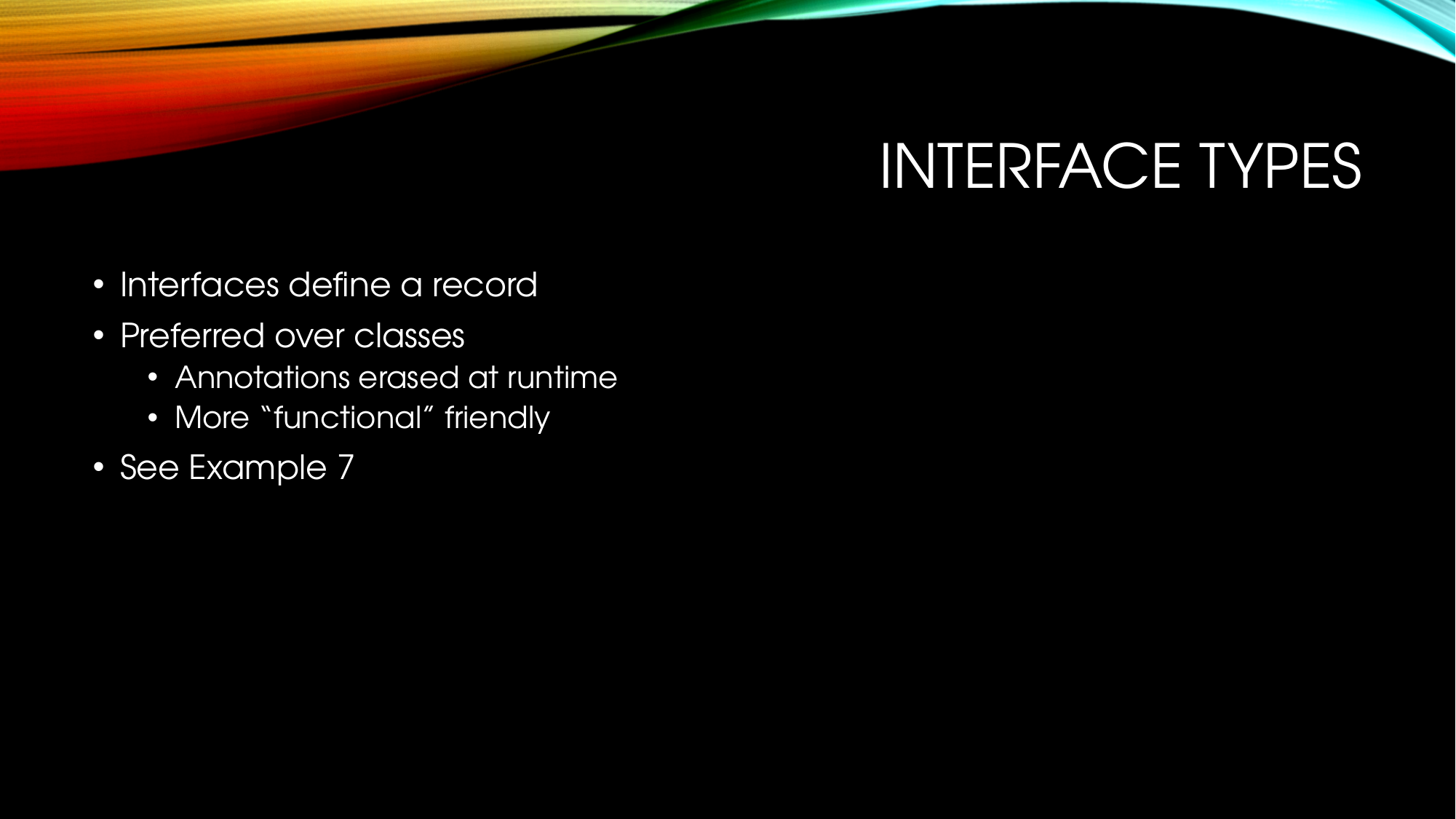

# Interface types
Interfaces define a record
Preferred over classes
Annotations erased at runtime
More “functional” friendly
See Example 7